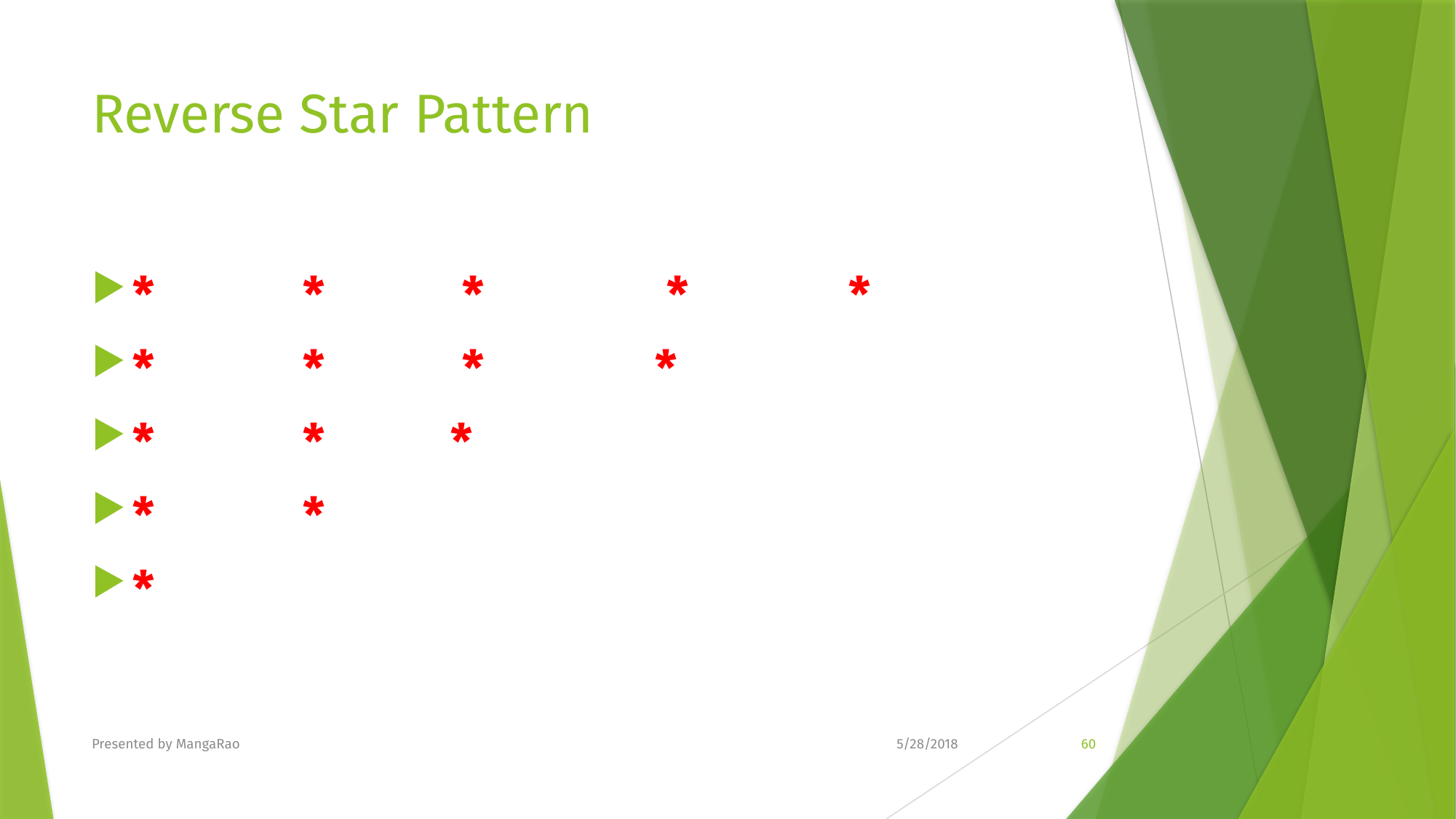

# Reverse Star Pattern
*             *            *                *              *
*             *            *               *
*             *           *
*             *
*
Presented by MangaRao
5/28/2018
60